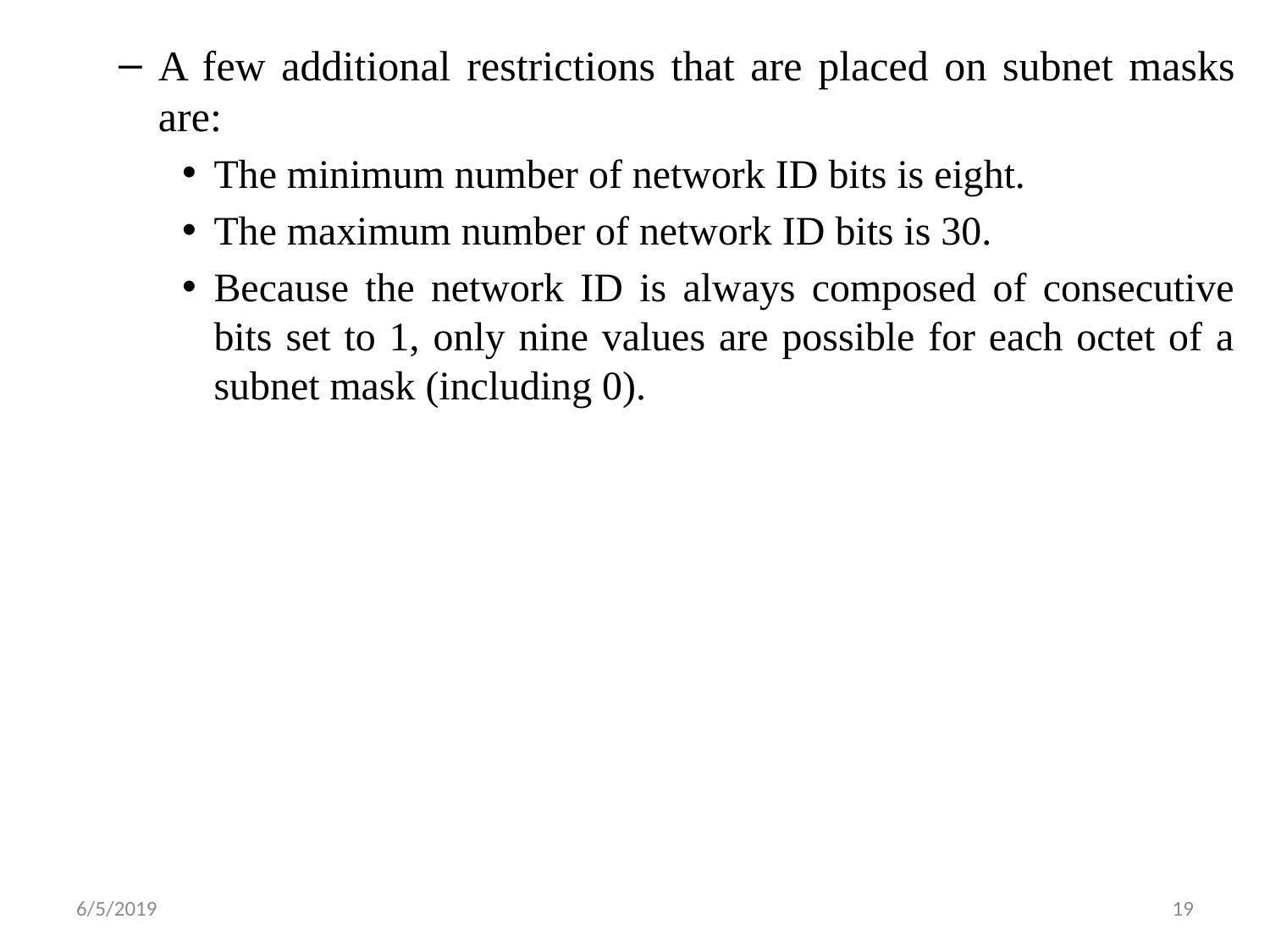

A few additional restrictions that are placed on subnet masks are:
The minimum number of network ID bits is eight.
The maximum number of network ID bits is 30.
Because the network ID is always composed of consecutive bits set to 1, only nine values are possible for each octet of a subnet mask (including 0).
6/5/2019
19